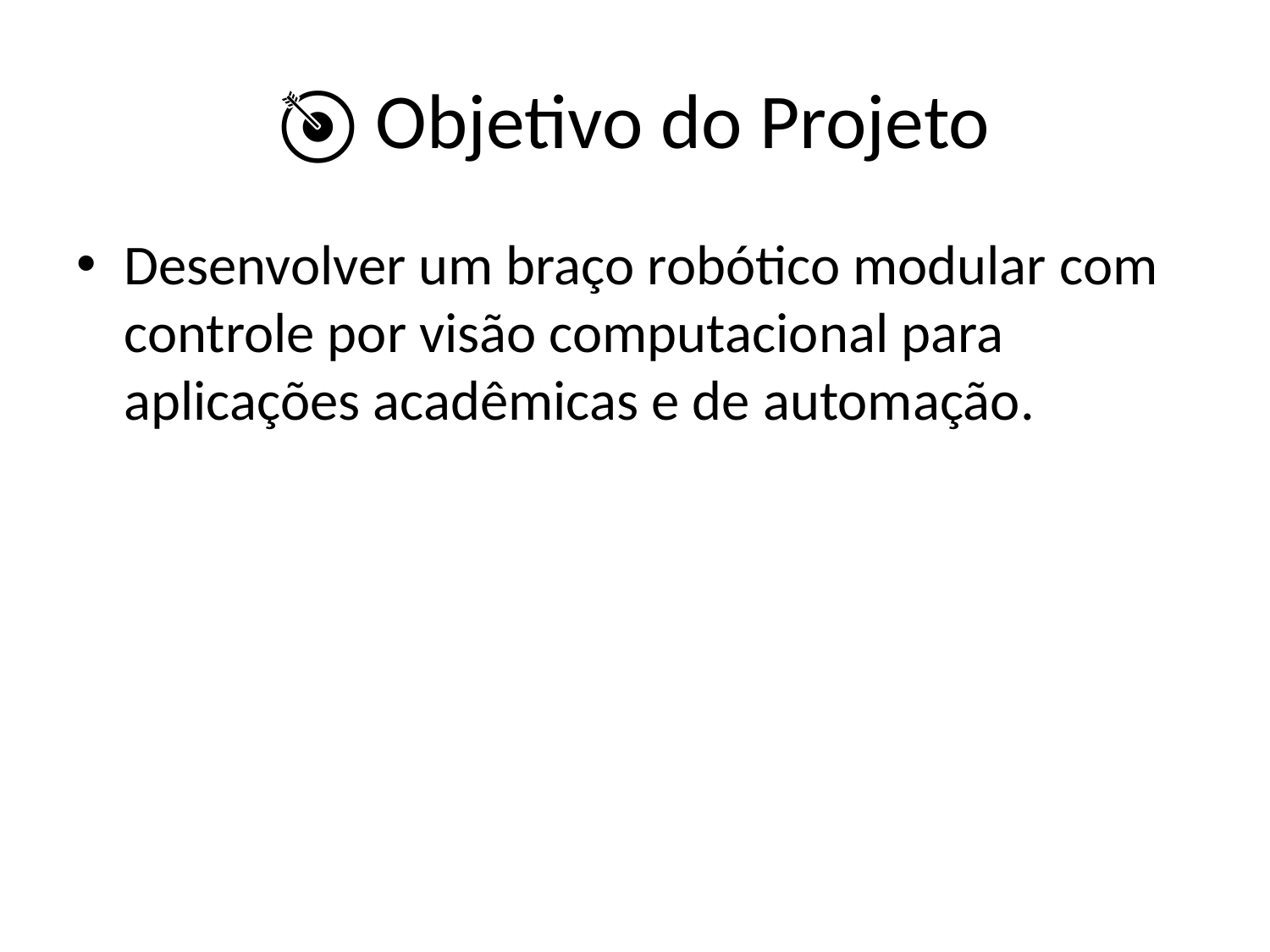

# 🎯 Objetivo do Projeto
Desenvolver um braço robótico modular com controle por visão computacional para aplicações acadêmicas e de automação.